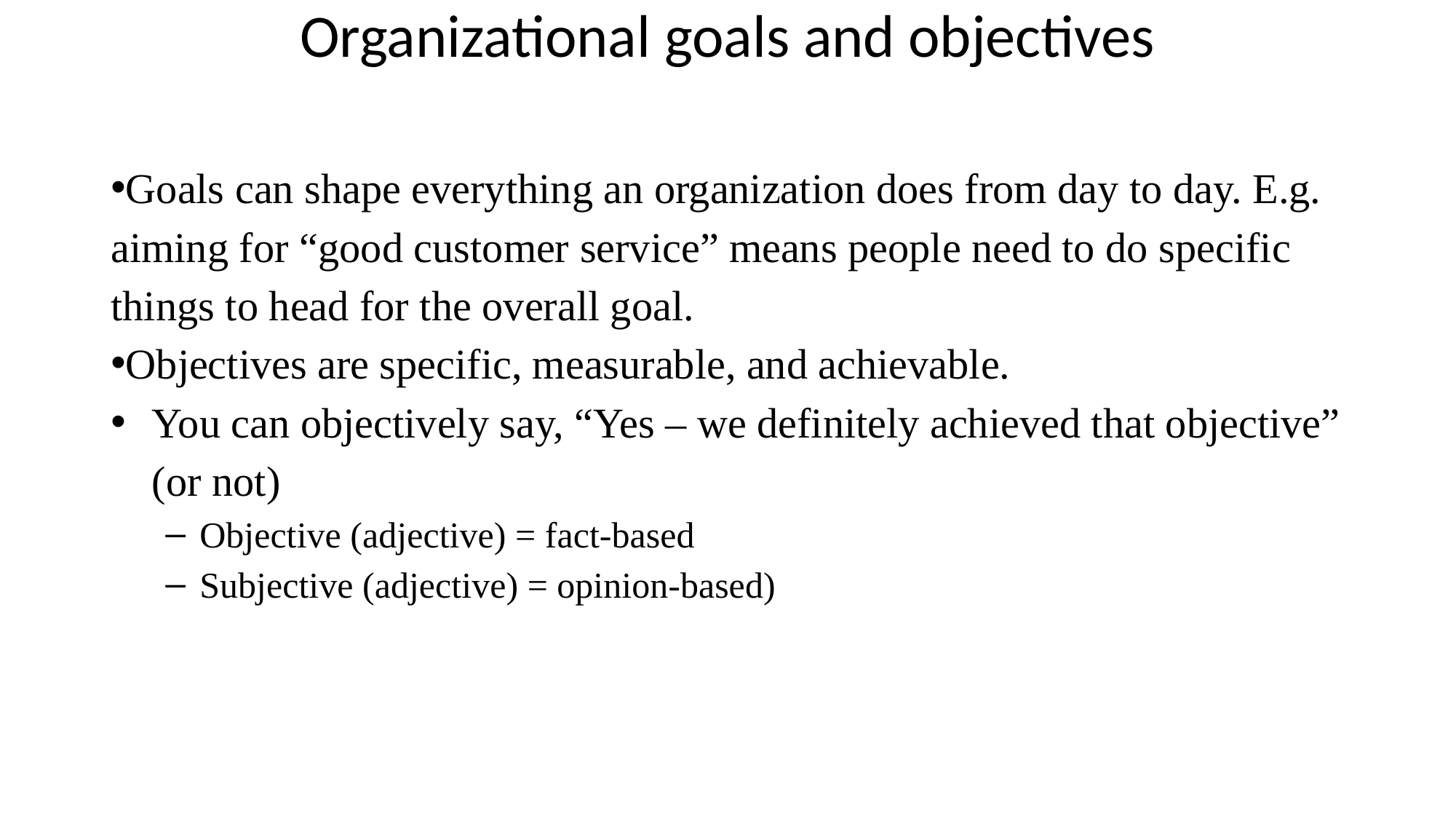

# Organizational goals and objectives
Goals can shape everything an organization does from day to day. E.g. aiming for “good customer service” means people need to do specific things to head for the overall goal.
Objectives are specific, measurable, and achievable.
You can objectively say, “Yes – we definitely achieved that objective” (or not)
Objective (adjective) = fact-based
Subjective (adjective) = opinion-based)